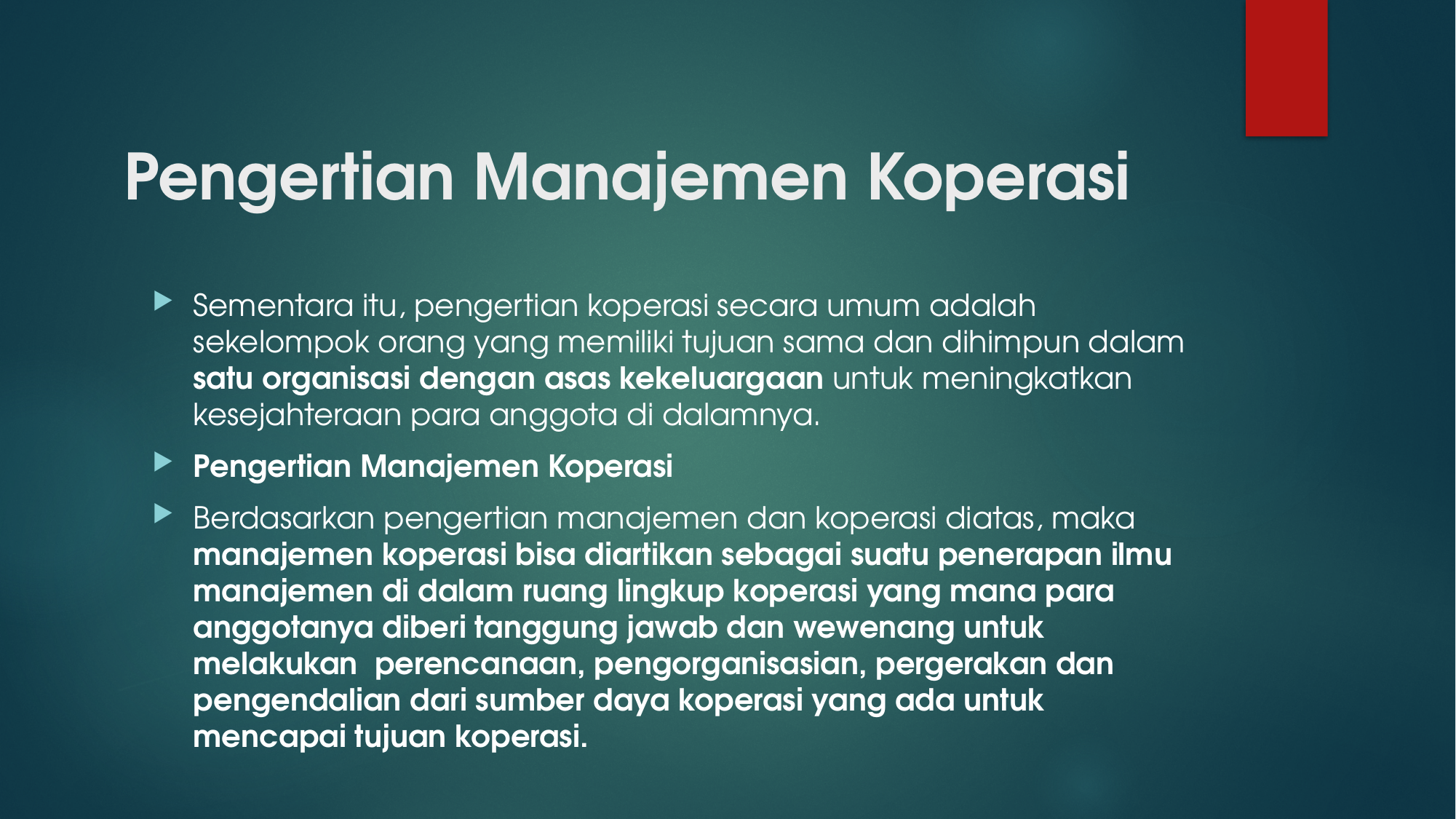

# Pengertian Manajemen Koperasi
Sementara itu, pengertian koperasi secara umum adalah sekelompok orang yang memiliki tujuan sama dan dihimpun dalam satu organisasi dengan asas kekeluargaan untuk meningkatkan kesejahteraan para anggota di dalamnya.
Pengertian Manajemen Koperasi
Berdasarkan pengertian manajemen dan koperasi diatas, maka manajemen koperasi bisa diartikan sebagai suatu penerapan ilmu manajemen di dalam ruang lingkup koperasi yang mana para anggotanya diberi tanggung jawab dan wewenang untuk melakukan  perencanaan, pengorganisasian, pergerakan dan pengendalian dari sumber daya koperasi yang ada untuk mencapai tujuan koperasi.